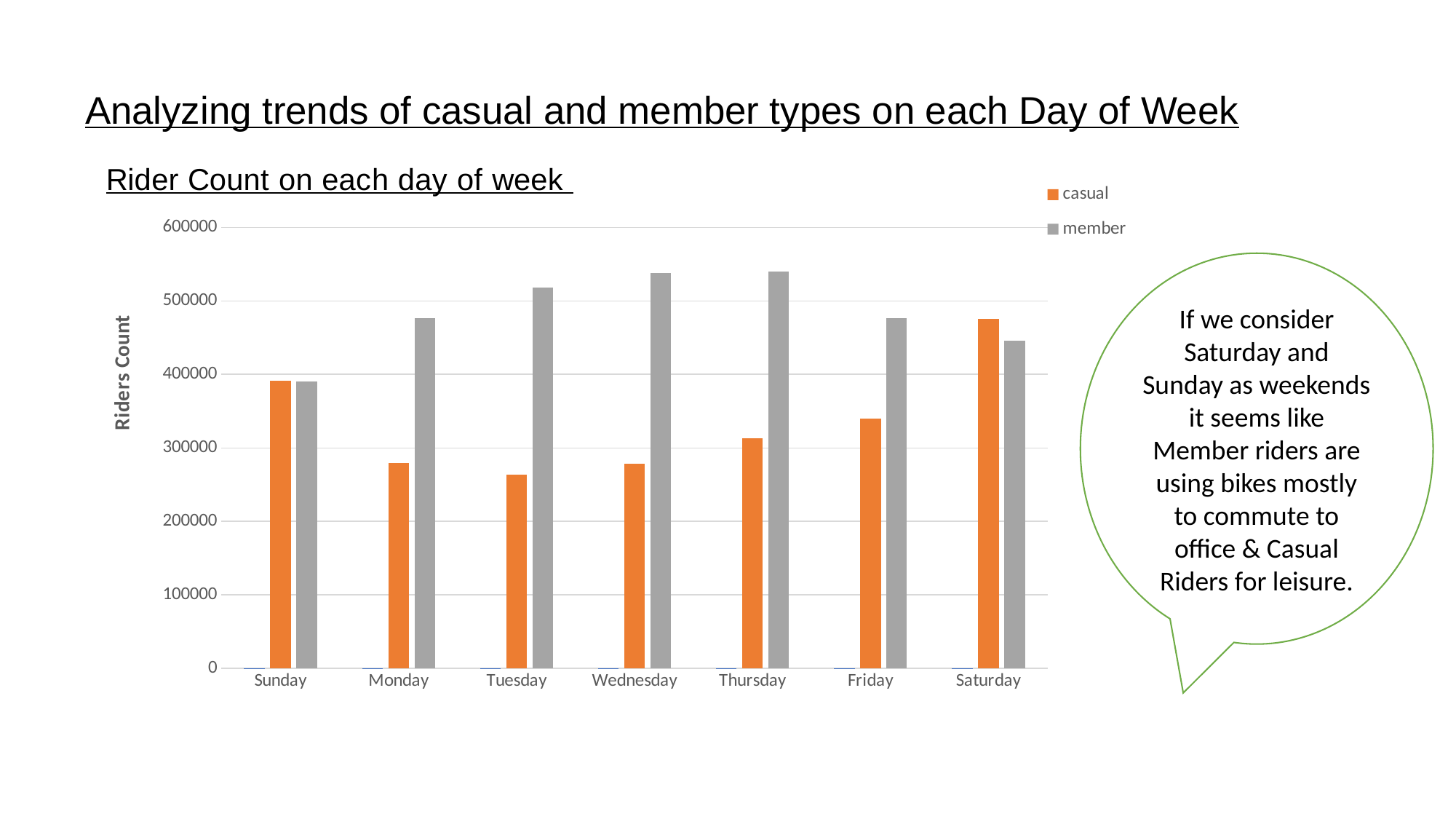

# Analyzing trends of casual and member types on each Day of Week

### Chart: Rider Count on each day of week

| Category |  |  |  |
|---|---|---|---|
| Sunday | 1.0 | 391113.0 | 390401.0 |
| Monday | 2.0 | 279827.0 | 476845.0 |
| Tuesday | 3.0 | 263516.0 | 518547.0 |
| Wednesday | 4.0 | 278845.0 | 537635.0 |
| Thursday | 5.0 | 313123.0 | 540237.0 |
| Friday | 6.0 | 339727.0 | 476806.0 |
| Saturday | 7.0 | 475473.0 | 445355.0 |
If we consider Saturday and Sunday as weekends it seems like Member riders are using bikes mostly to commute to office & Casual Riders for leisure.